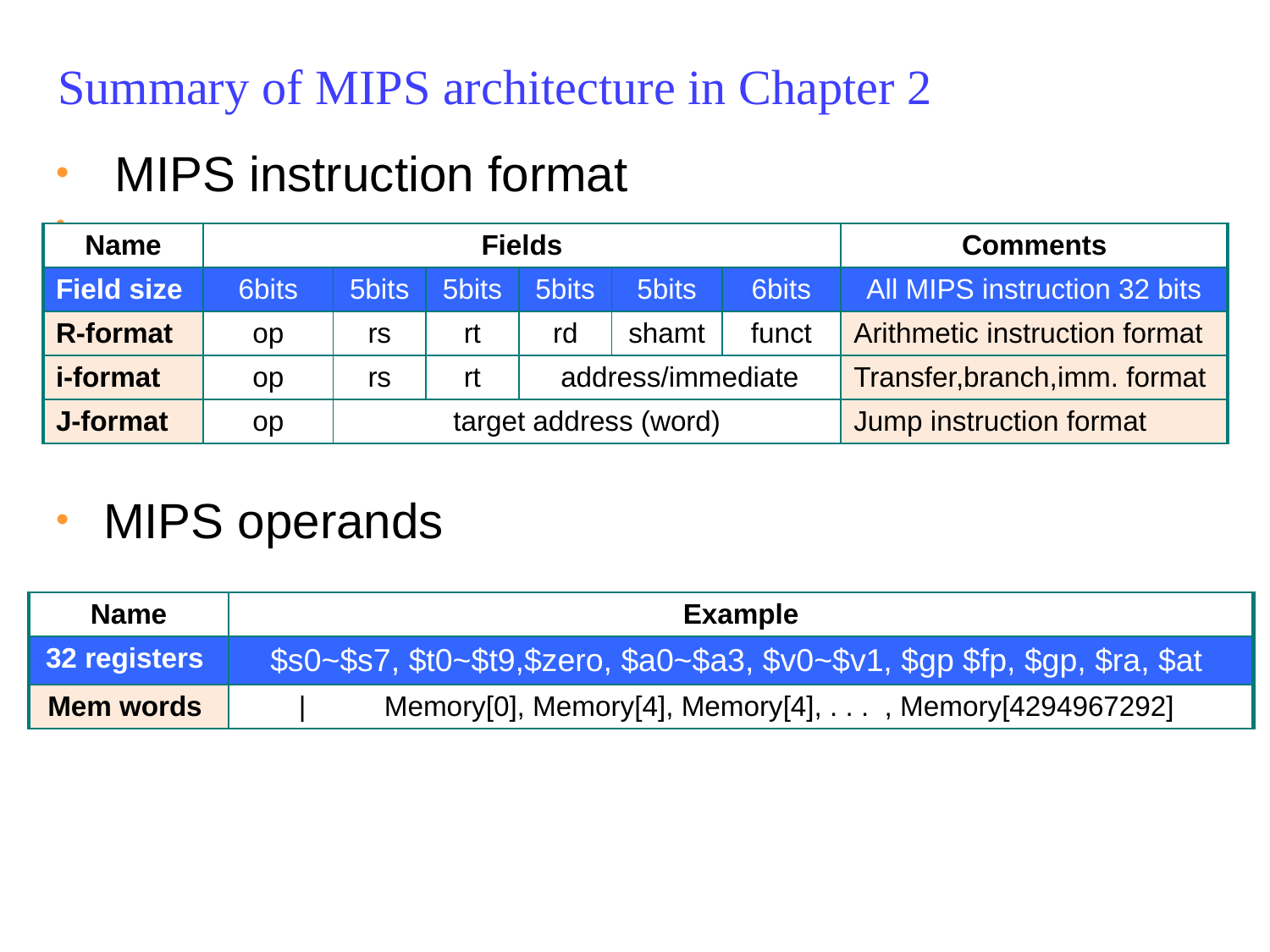

# Summary of MIPS architecture in Chapter 2
 MIPS instruction format

MIPS operands

| Name | Fields |  |  |  |  |  | Comments |
| --- | --- | --- | --- | --- | --- | --- | --- |
| Field size | 6bits | 5bits | 5bits | 5bits | 5bits | 6bits | All MIPS instruction 32 bits |
| R-format | op | rs | rt | rd | shamt | funct | Arithmetic instruction format |
| i-format | op | rs | rt | address/immediate |  |  | Transfer,branch,imm. format |
| J-format | op | target address (word) |  |  |  |  | Jump instruction format |
| Name | Example |
| --- | --- |
| 32 registers | $s0~$s7, $t0~$t9,$zero, $a0~$a3, $v0~$v1, $gp $fp, $gp, $ra, $at |
| Mem words | | Memory[0], Memory[4], Memory[4], . . . , Memory[4294967292] |